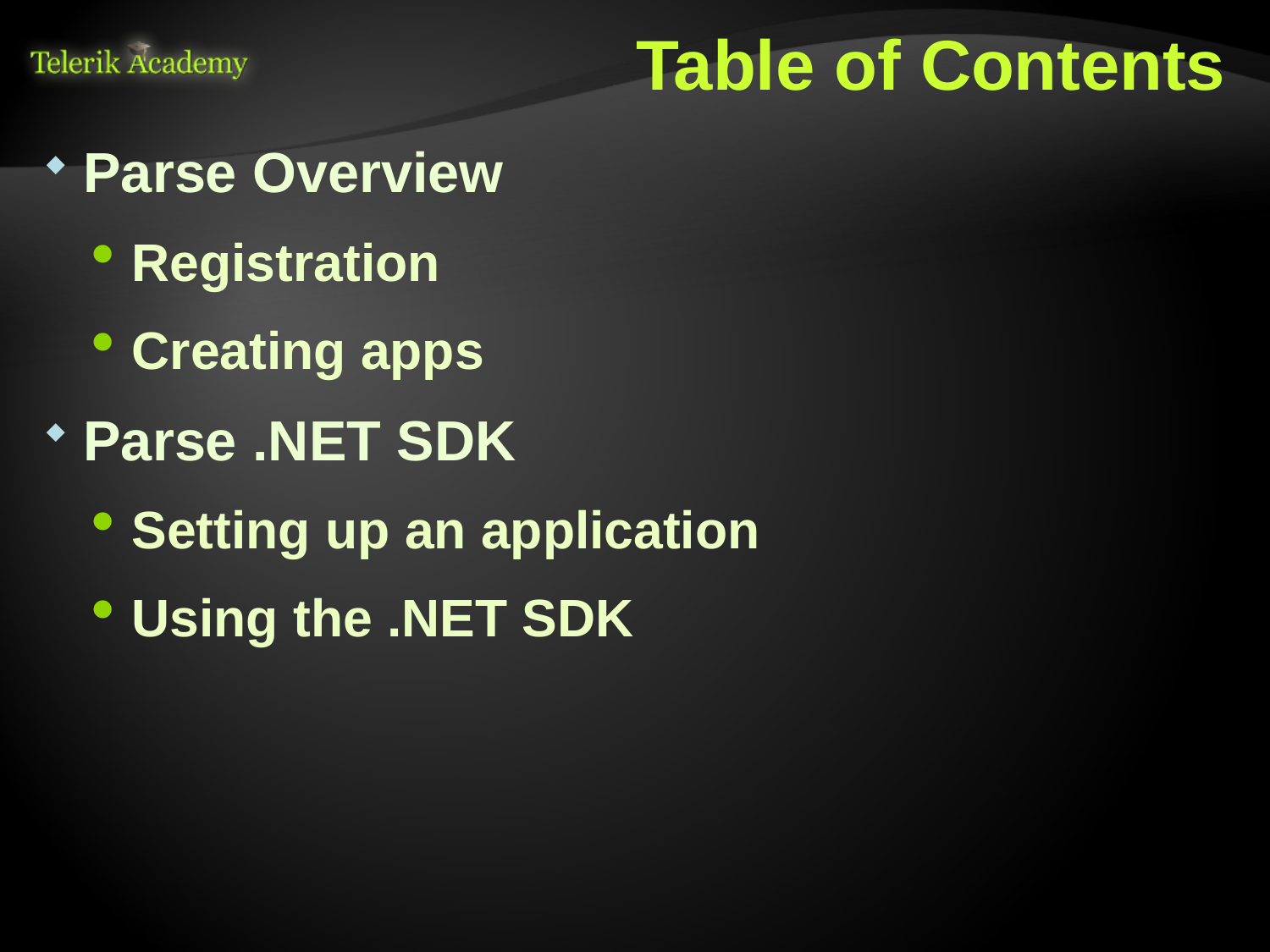

# Table of Contents
Parse Overview
Registration
Creating apps
Parse .NET SDK
Setting up an application
Using the .NET SDK